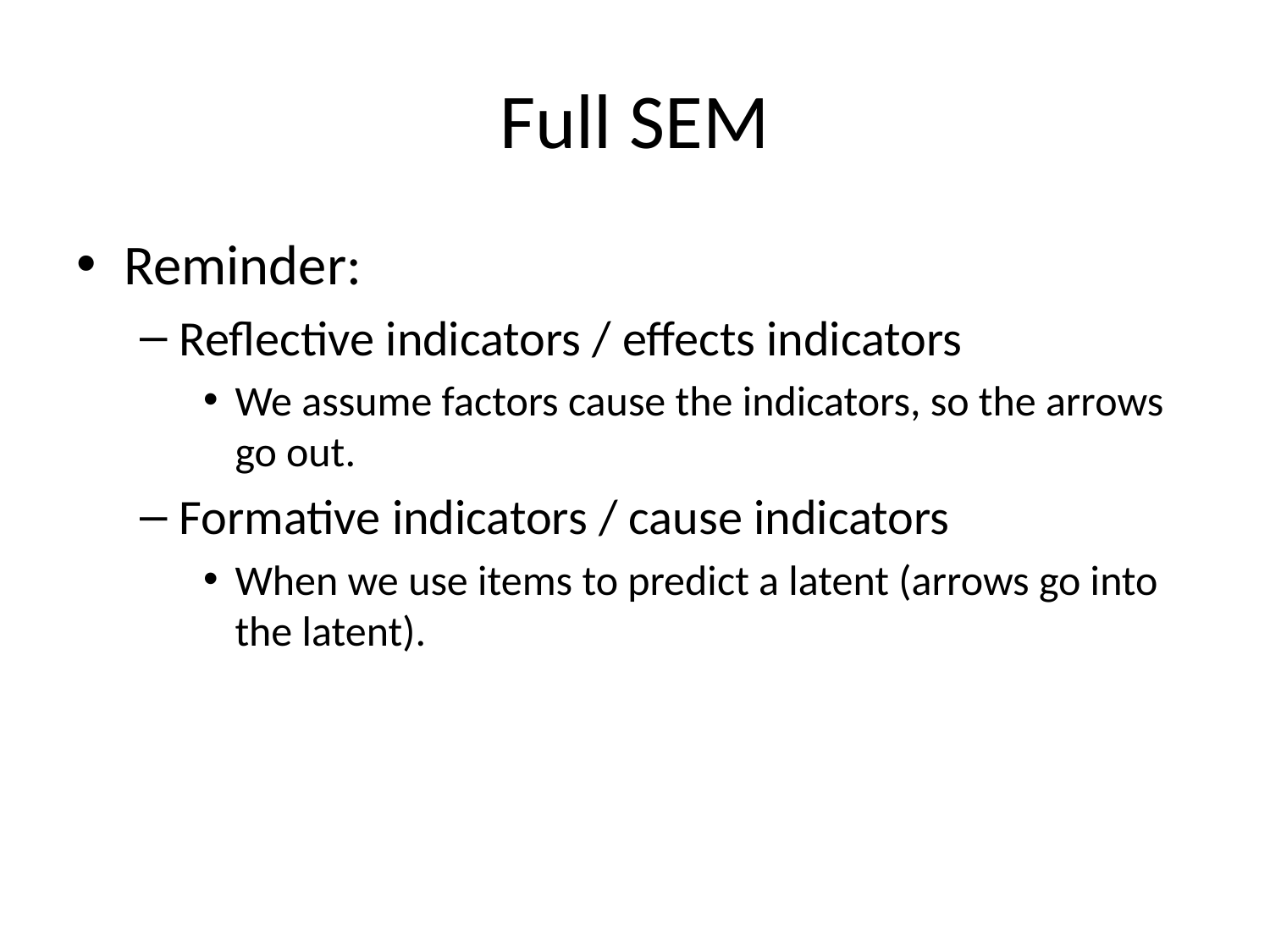

# Full SEM
Reminder:
Reflective indicators / effects indicators
We assume factors cause the indicators, so the arrows go out.
Formative indicators / cause indicators
When we use items to predict a latent (arrows go into the latent).